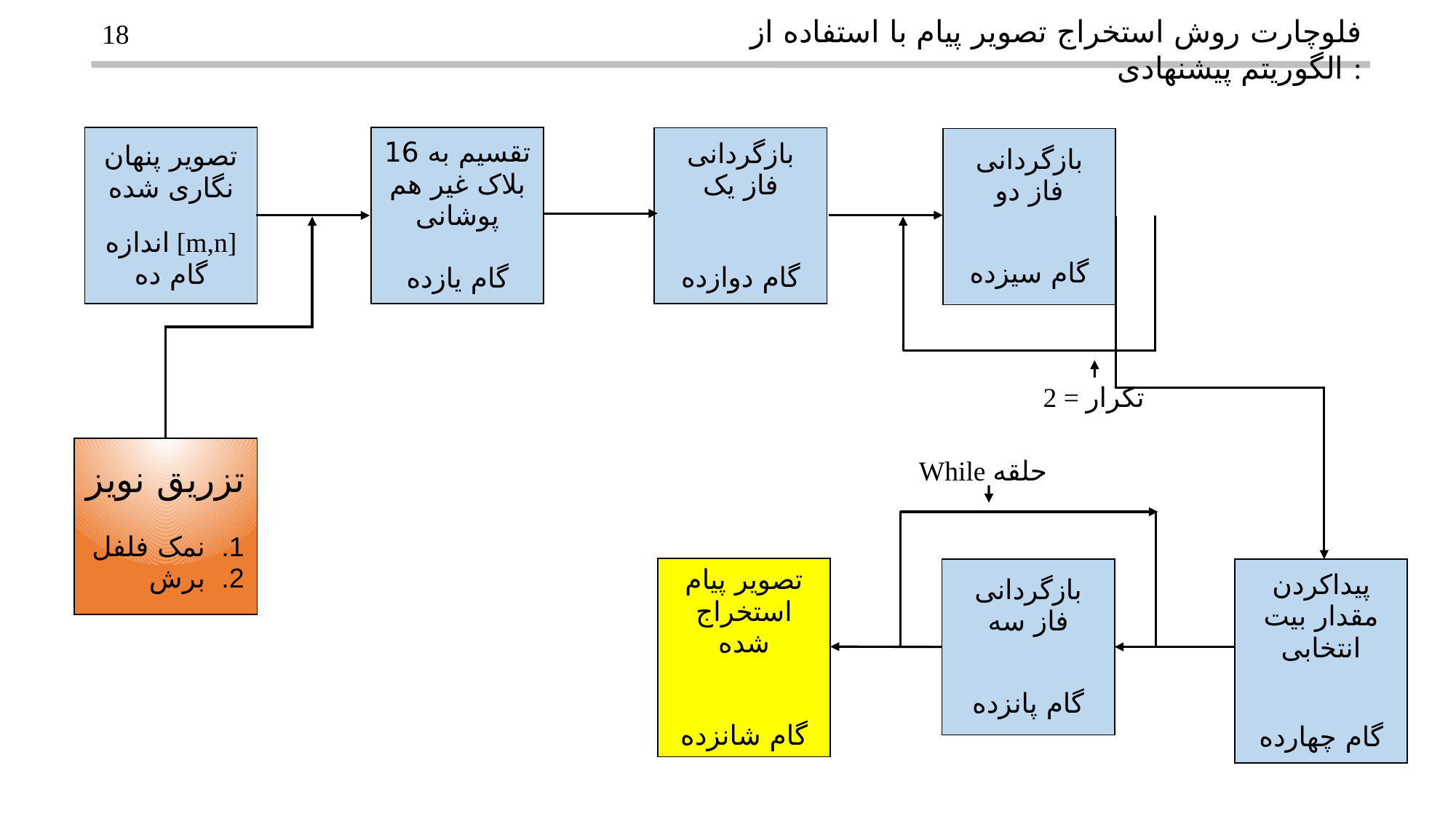

فلوچارت روش استخراج تصویر پیام با استفاده از الگوریتم پیشنهادی :
18
| تصویر پنهان نگاری شده اندازه [m,n] گام ده |
| --- |
| تقسیم به 16 بلاک غیر هم پوشانی گام یازده |
| --- |
| بازگردانی فاز یک گام دوازده |
| --- |
| بازگردانی فاز دو گام سیزده |
| --- |
تکرار = 2
| تزریق نویز نمک فلفل برش |
| --- |
حلقه While
| تصویر پیام استخراج شده گام شانزده |
| --- |
| پیداکردن مقدار بیت انتخابی گام چهارده |
| --- |
| بازگردانی فاز سه گام پانزده |
| --- |